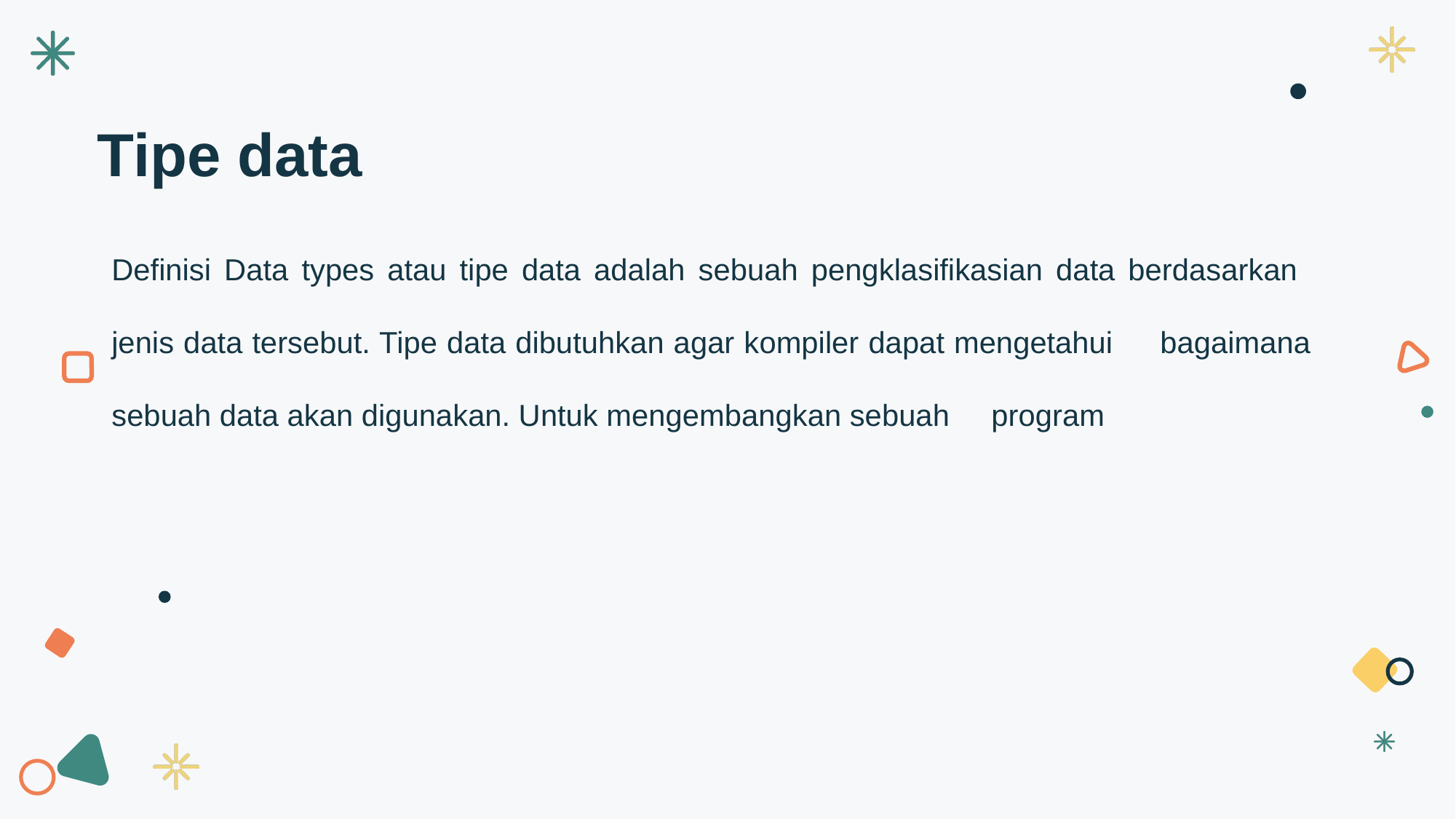

Tipe data
Definisi Data types atau tipe data adalah sebuah pengklasifikasian data berdasarkan  jenis data tersebut. Tipe data dibutuhkan agar kompiler dapat mengetahui     bagaimana sebuah data akan digunakan. Untuk mengembangkan sebuah     program